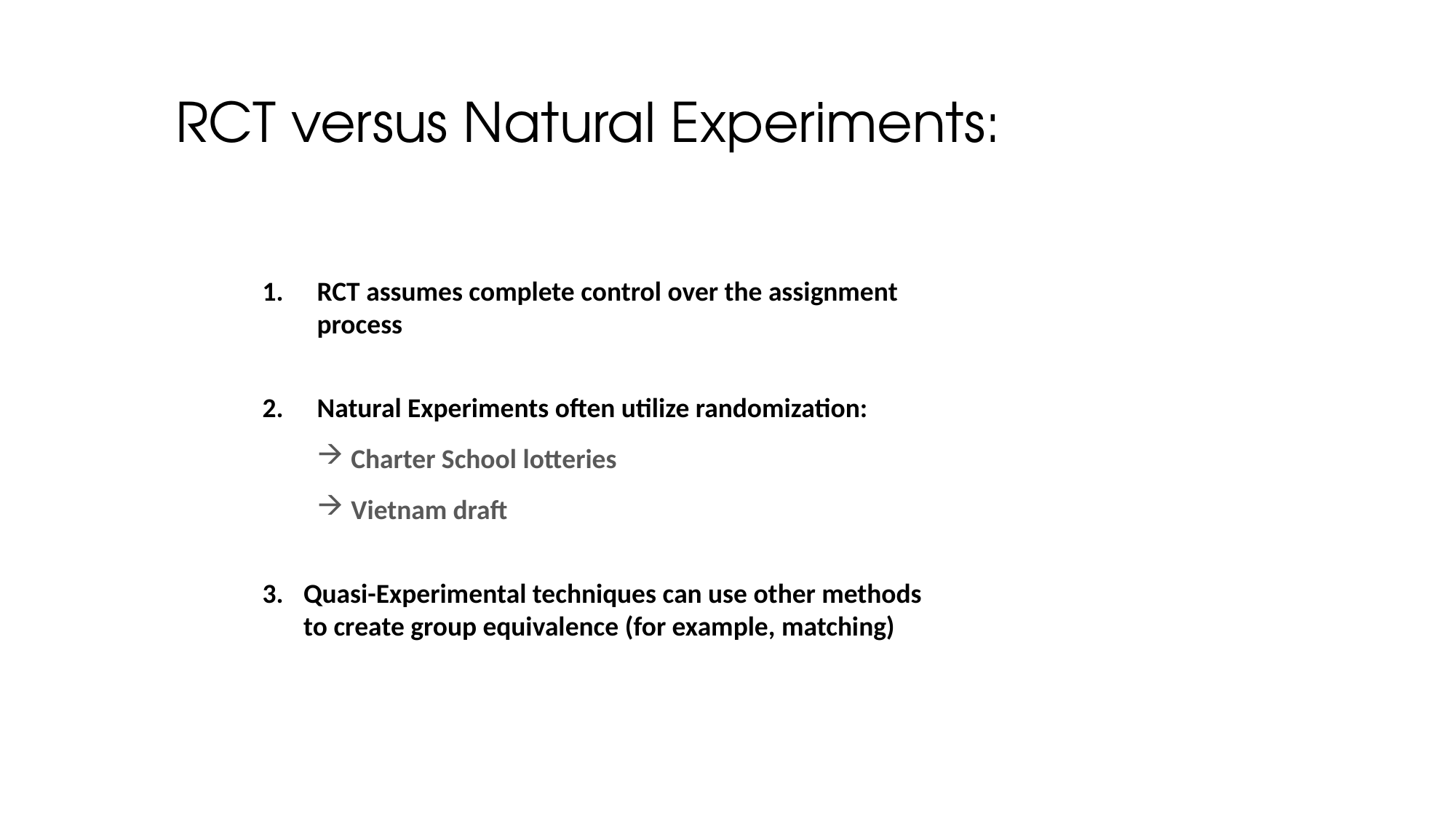

RCT versus Natural Experiments:

RCT assumes complete control over the assignment process
Natural Experiments often utilize randomization:
Charter School lotteries
Vietnam draft
Quasi-Experimental techniques can use other methods to create group equivalence (for example, matching)